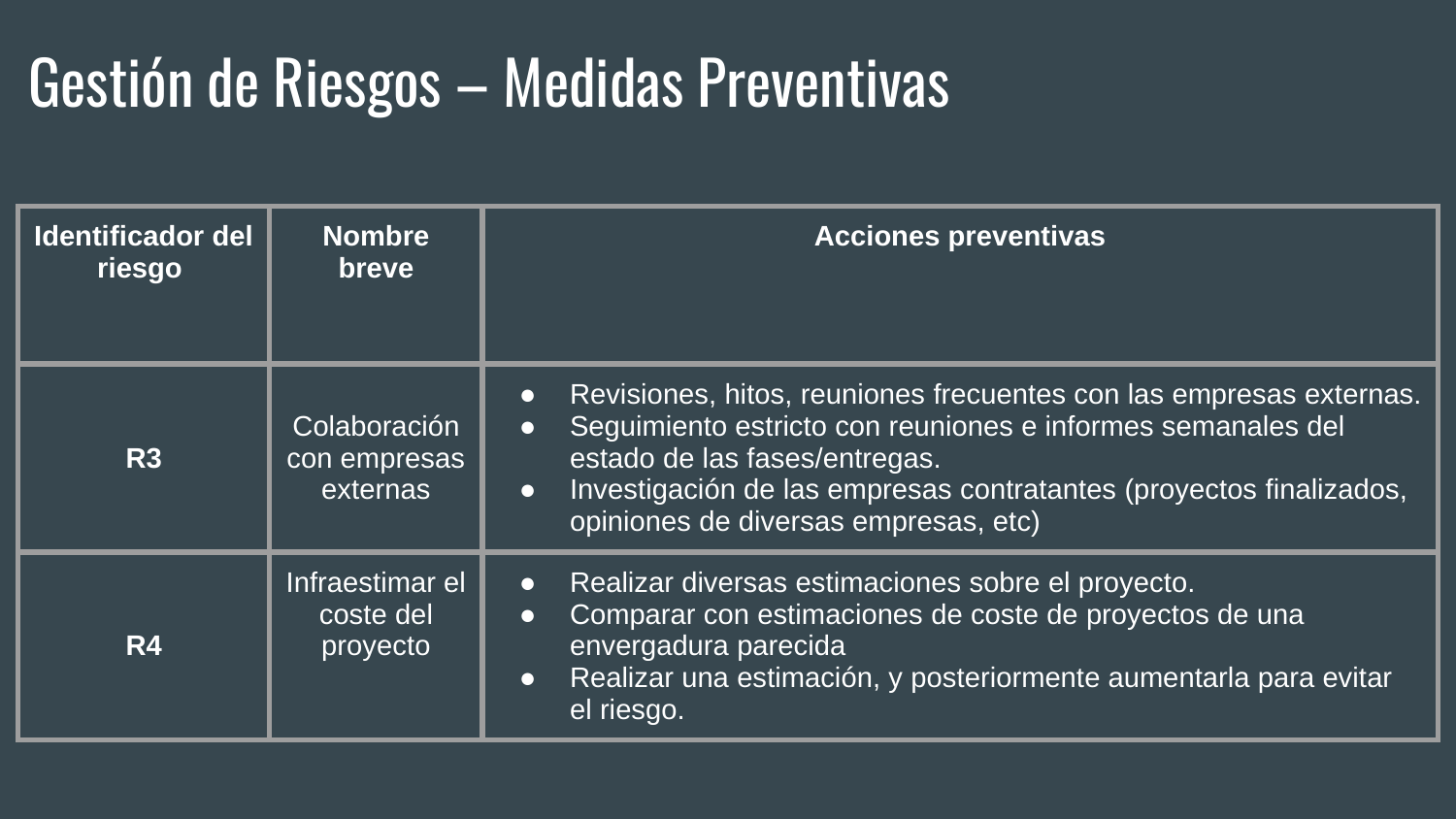

# Gestión de Riesgos – Medidas Preventivas
| Identificador del riesgo | Nombre breve | Acciones preventivas |
| --- | --- | --- |
| R3 | Colaboración con empresas externas | Revisiones, hitos, reuniones frecuentes con las empresas externas. Seguimiento estricto con reuniones e informes semanales del estado de las fases/entregas. Investigación de las empresas contratantes (proyectos finalizados, opiniones de diversas empresas, etc) |
| R4 | Infraestimar el coste del proyecto | Realizar diversas estimaciones sobre el proyecto. Comparar con estimaciones de coste de proyectos de una envergadura parecida Realizar una estimación, y posteriormente aumentarla para evitar el riesgo. |